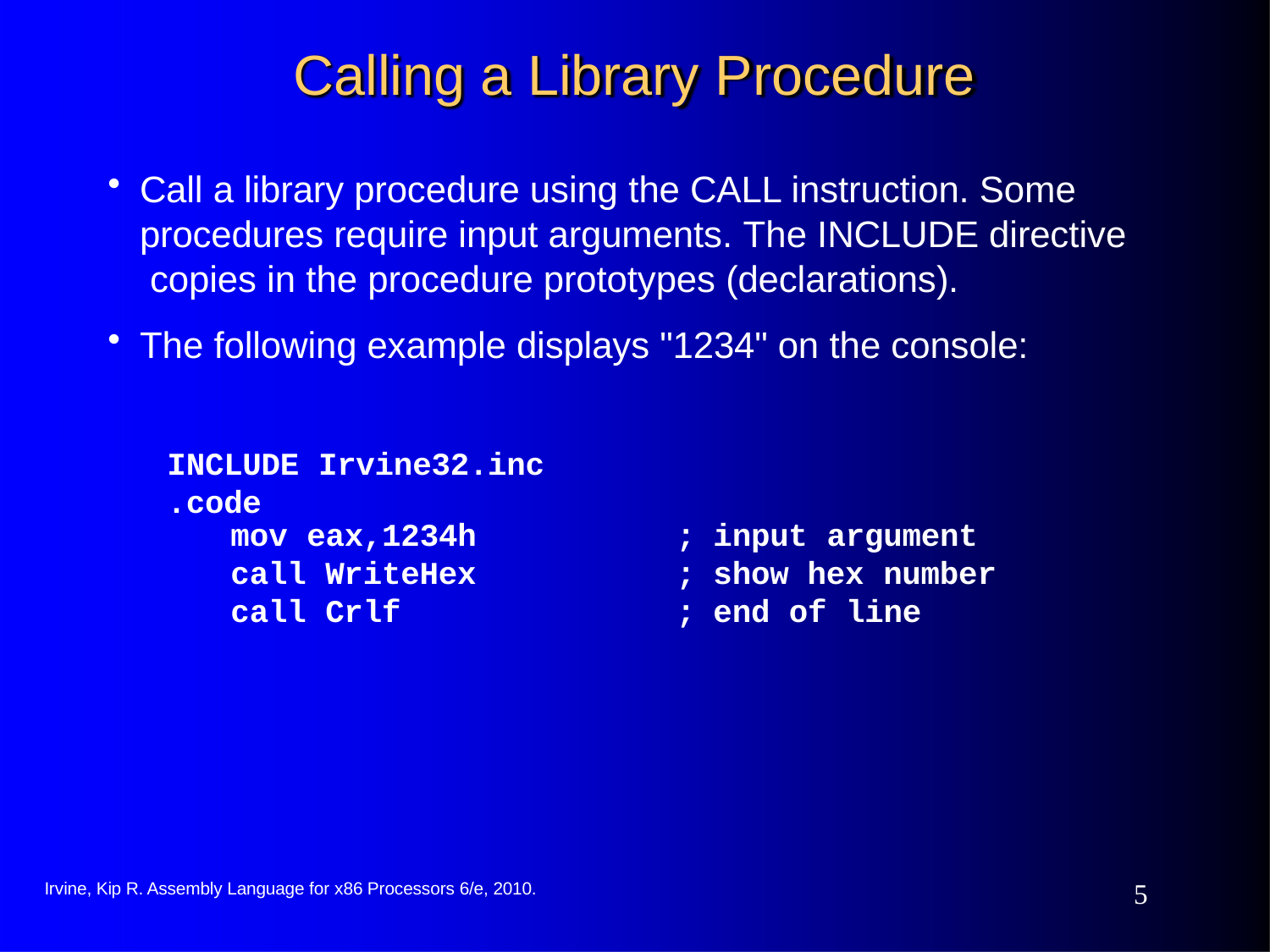

# Calling a Library Procedure
Call a library procedure using the CALL instruction. Some  procedures require input arguments. The INCLUDE directive  copies in the procedure prototypes (declarations).
The following example displays "1234" on the console:

INCLUDE Irvine32.inc
.code
| mov eax,1234h | ; | input argument |
| --- | --- | --- |
| call WriteHex | ; | show hex number |
| call Crlf | ; | end of line |
5
Irvine, Kip R. Assembly Language for x86 Processors 6/e, 2010.